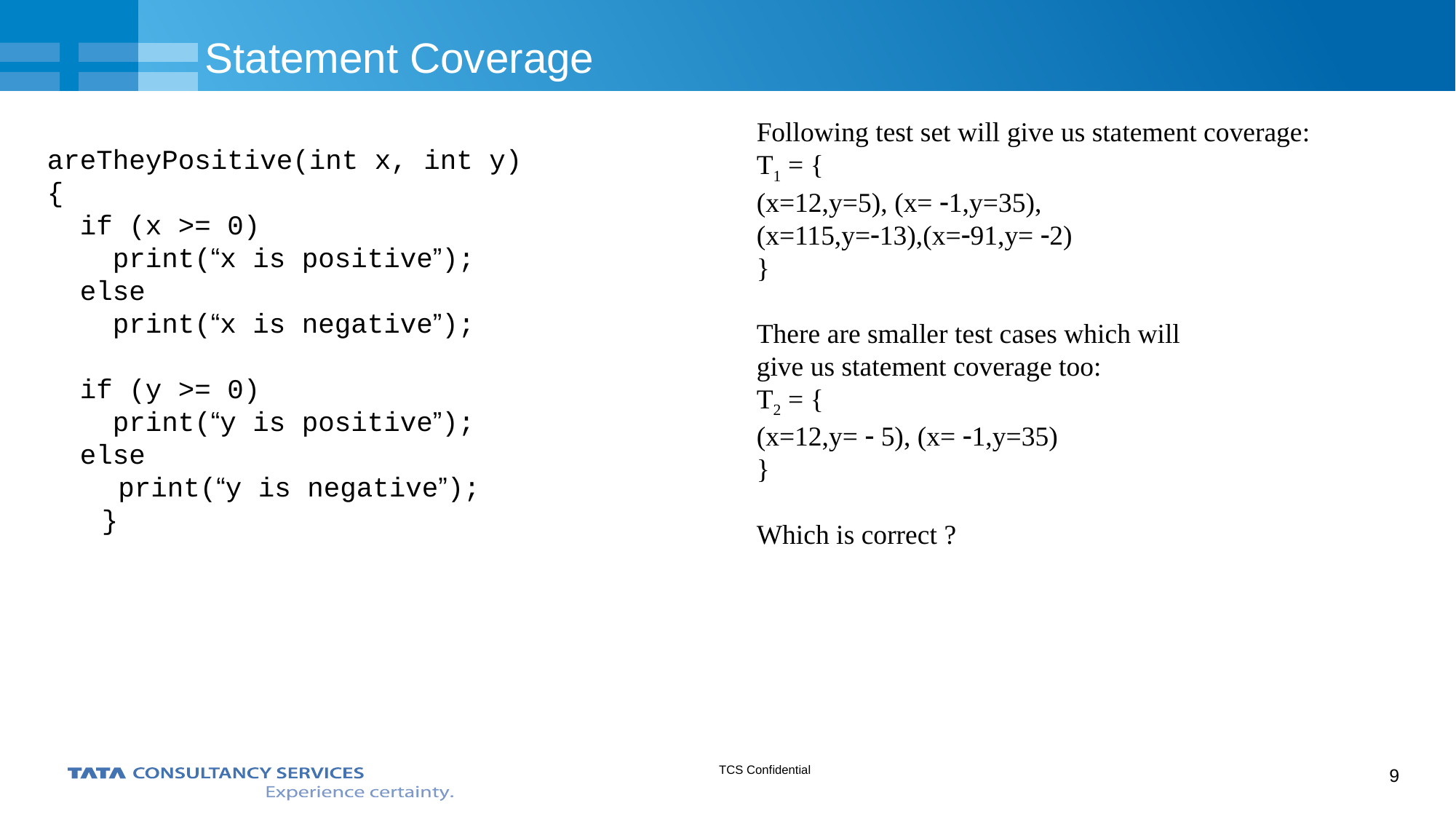

# Statement Coverage
Following test set will give us statement coverage:
T1 = {
(x=12,y=5), (x= −1,y=35),
(x=115,y=−13),(x=−91,y= −2)
}

There are smaller test cases which will
give us statement coverage too:
T2 = {
(x=12,y= − 5), (x= −1,y=35)
}

Which is correct ?

areTheyPositive(int x, int y)
{
  if (x >= 0)
    print(“x is positive”);
  else
    print(“x is negative”);

  if (y >= 0)
    print(“y is positive”);
  else
 print(“y is negative”);
}